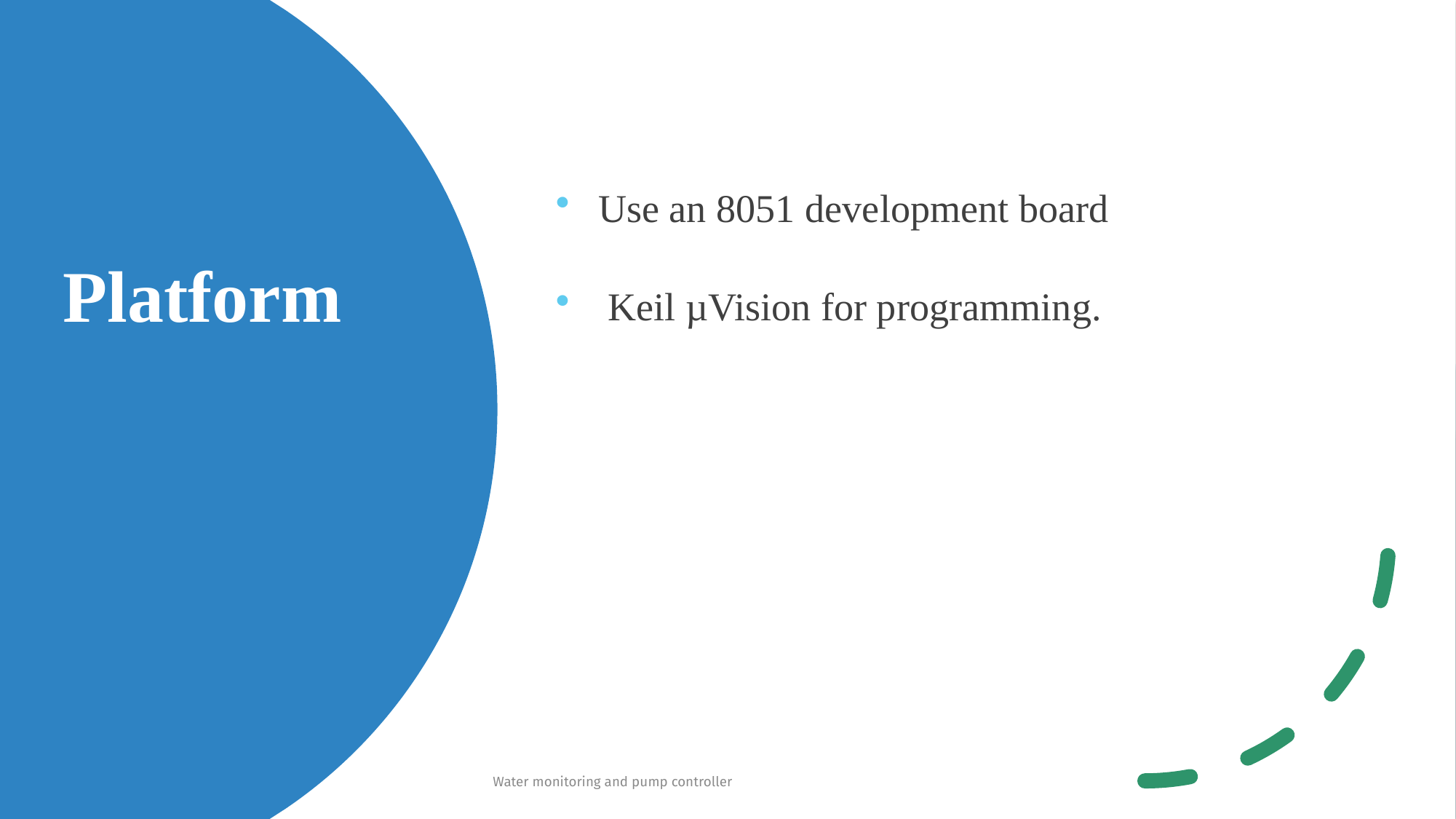

Use an 8051 development board
 Keil µVision for programming.
Platform

Water monitoring and pump controller